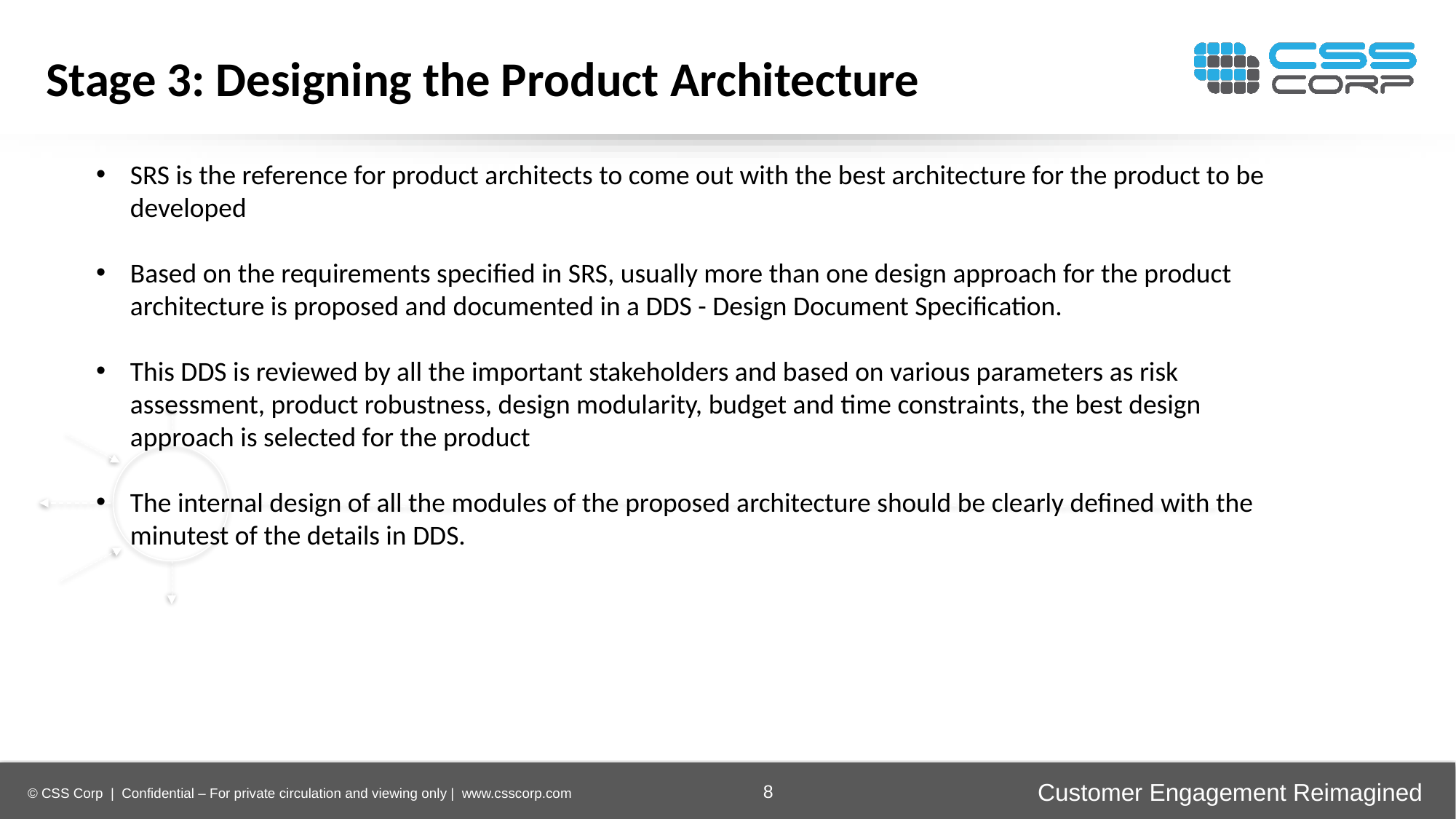

Stage 3: Designing the Product Architecture
SRS is the reference for product architects to come out with the best architecture for the product to be developed

Based on the requirements specified in SRS, usually more than one design approach for the product architecture is proposed and documented in a DDS - Design Document Specification.

This DDS is reviewed by all the important stakeholders and based on various parameters as risk assessment, product robustness, design modularity, budget and time constraints, the best design approach is selected for the product

The internal design of all the modules of the proposed architecture should be clearly defined with the minutest of the details in DDS.
Enhancing
Operational Efficiency

Faster Time-to-Market

Digital
Transformation

Securing Brand and Customer Trust

8